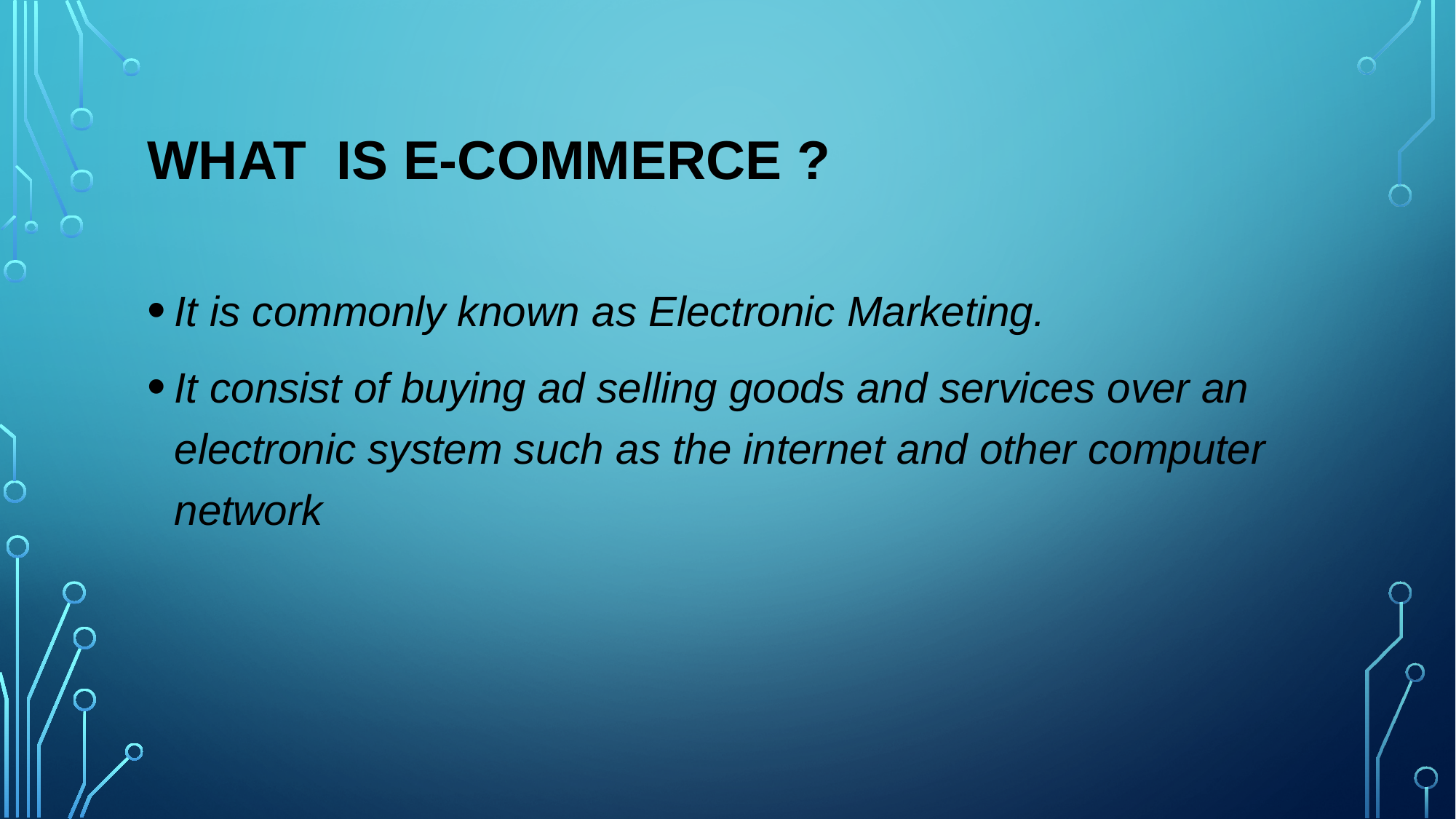

# What  is e-commerce ?
It is commonly known as Electronic Marketing.
It consist of buying ad selling goods and services over an electronic system such as the internet and other computer network